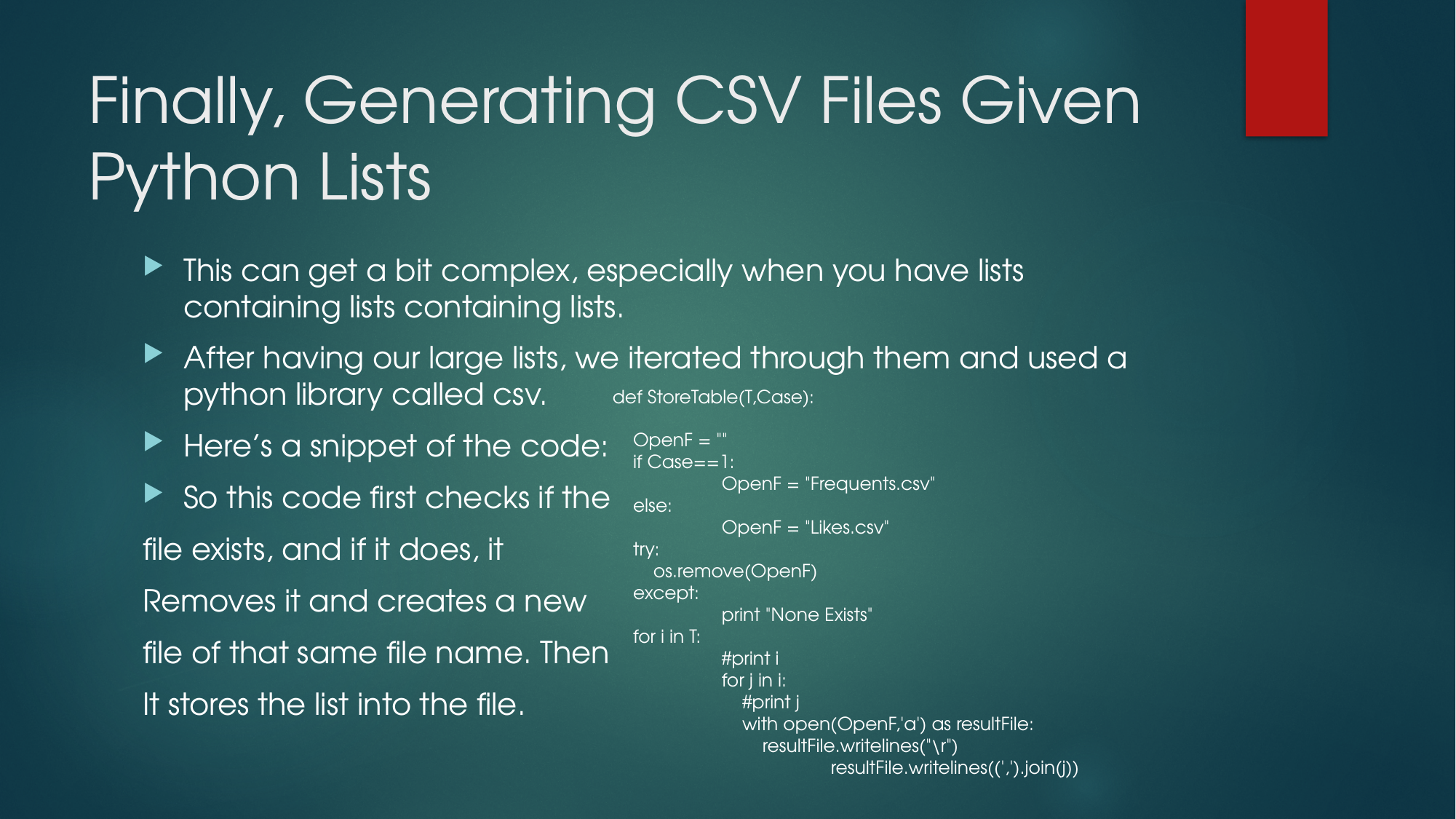

# Finally, Generating CSV Files Given Python Lists
This can get a bit complex, especially when you have lists containing lists containing lists.
After having our large lists, we iterated through them and used a python library called csv.
Here’s a snippet of the code:
So this code first checks if the
file exists, and if it does, it
Removes it and creates a new
file of that same file name. Then
It stores the list into the file.

def StoreTable(T,Case):

    OpenF = ""
    if Case==1:
	OpenF = "Frequents.csv"
    else:
	OpenF = "Likes.csv"
    try:
        os.remove(OpenF)
    except:
	print "None Exists"
    for i in T:
	#print i
 	for j in i:
	    #print j
	    with open(OpenF,'a') as resultFile:
	        resultFile.writelines("\r")
		resultFile.writelines((',').join(j))